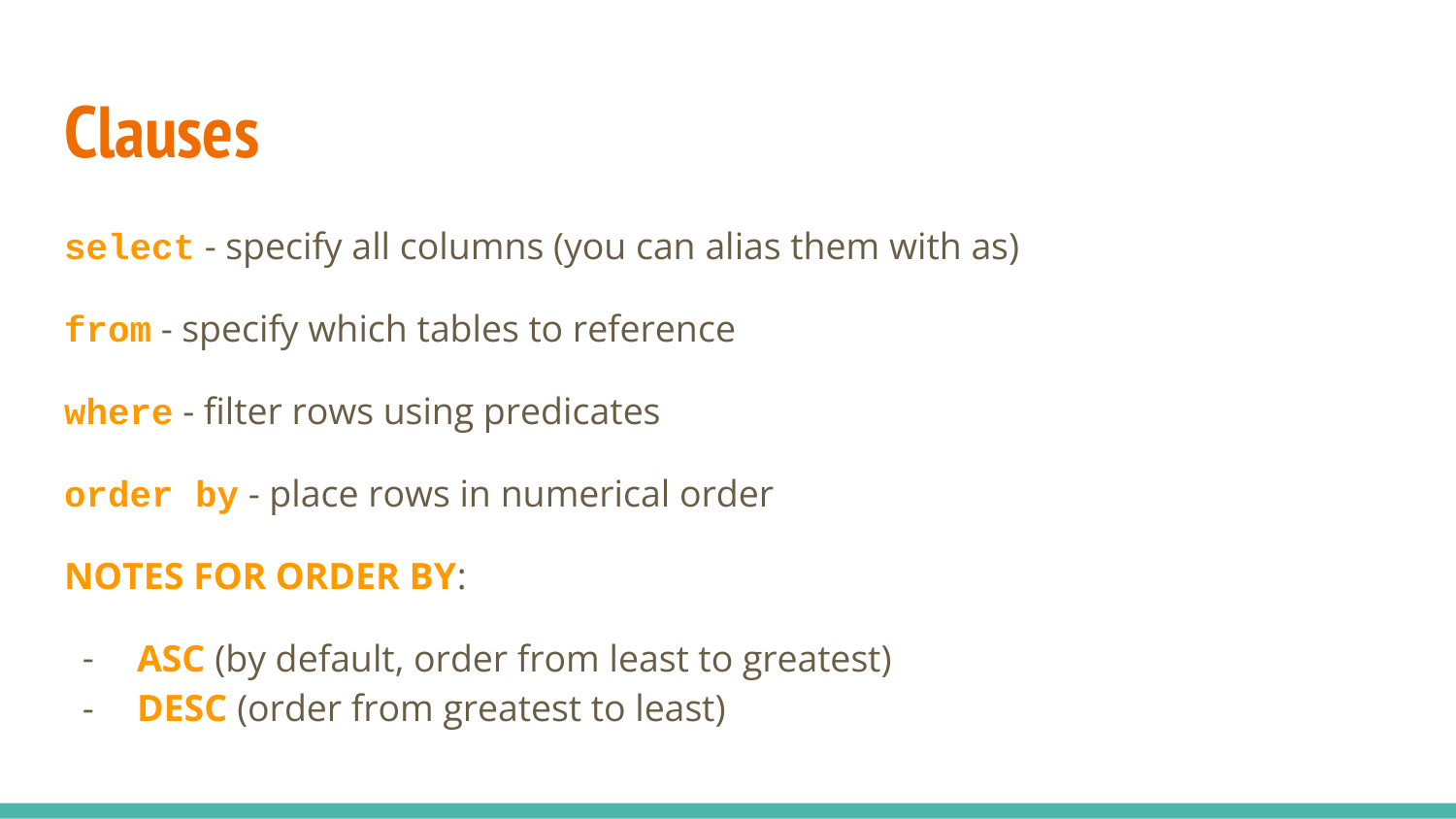

# Clauses
select - specify all columns (you can alias them with as)
from - specify which tables to reference
where - filter rows using predicates
order by - place rows in numerical order
NOTES FOR ORDER BY:
ASC (by default, order from least to greatest)
DESC (order from greatest to least)